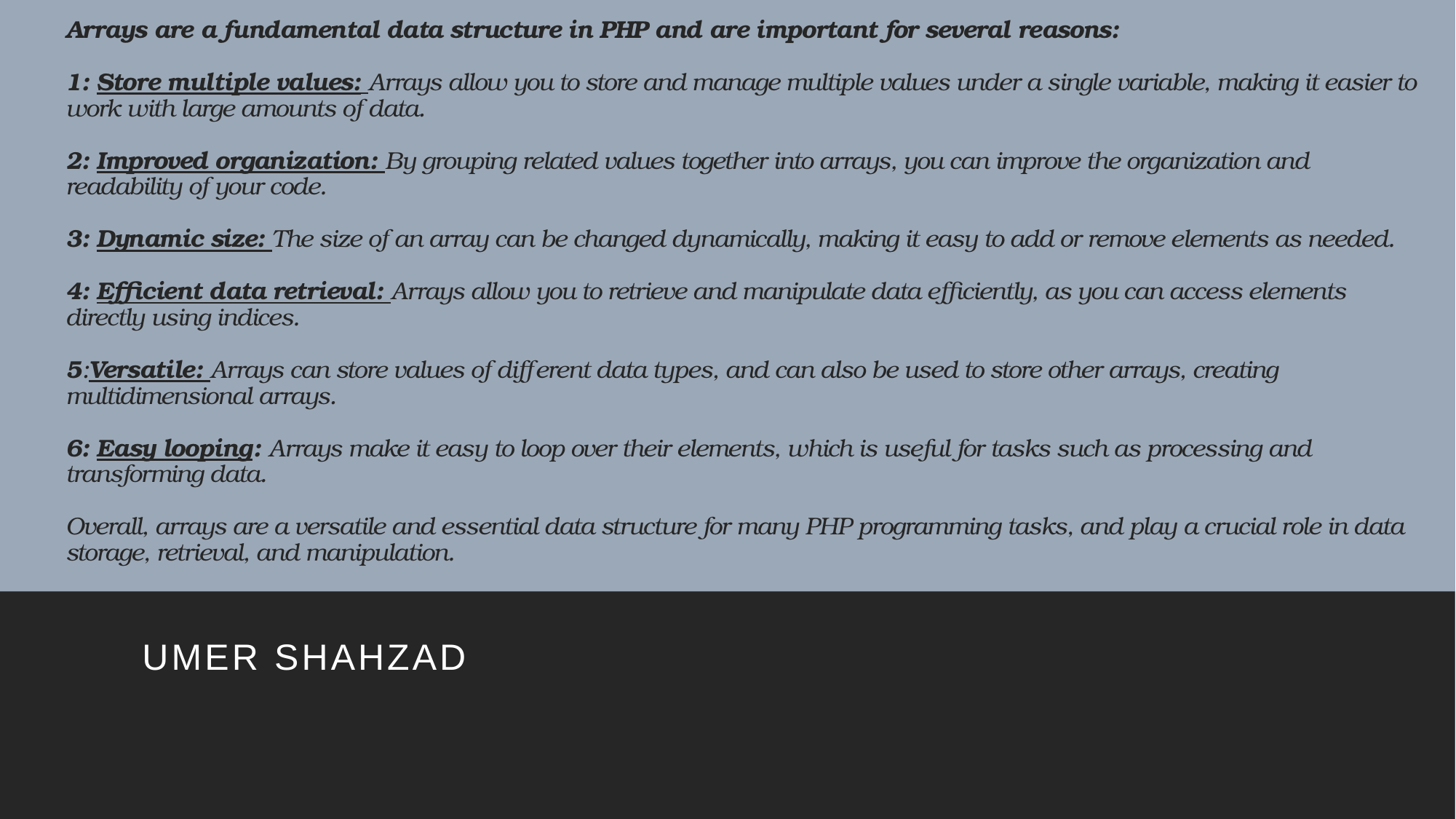

# Arrays are a fundamental data structure in PHP and are important for several reasons: 1: Store multiple values: Arrays allow you to store and manage multiple values under a single variable, making it easier to work with large amounts of data. 2: Improved organization: By grouping related values together into arrays, you can improve the organization and readability of your code. 3: Dynamic size: The size of an array can be changed dynamically, making it easy to add or remove elements as needed. 4: Efficient data retrieval: Arrays allow you to retrieve and manipulate data efficiently, as you can access elements directly using indices. 5:Versatile: Arrays can store values of different data types, and can also be used to store other arrays, creating multidimensional arrays. 6: Easy looping: Arrays make it easy to loop over their elements, which is useful for tasks such as processing and transforming data. Overall, arrays are a versatile and essential data structure for many PHP programming tasks, and play a crucial role in data storage, retrieval, and manipulation.

Umer Shahzad